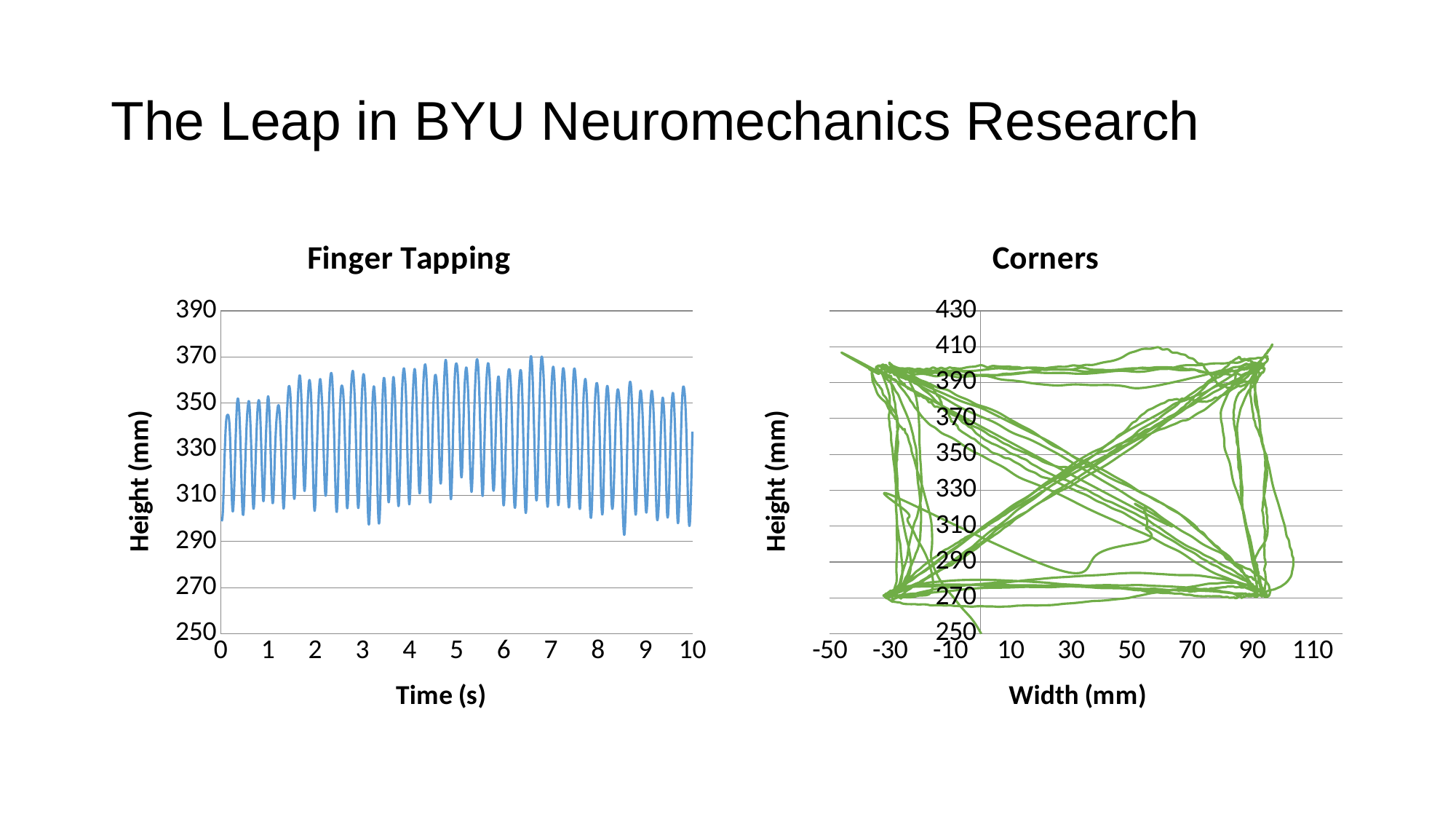

# The Leap in BYU Neuromechanics Research

### Chart: Finger Tapping

| Category |  |
|---|---|

### Chart: Corners

| Category | y |
|---|---|